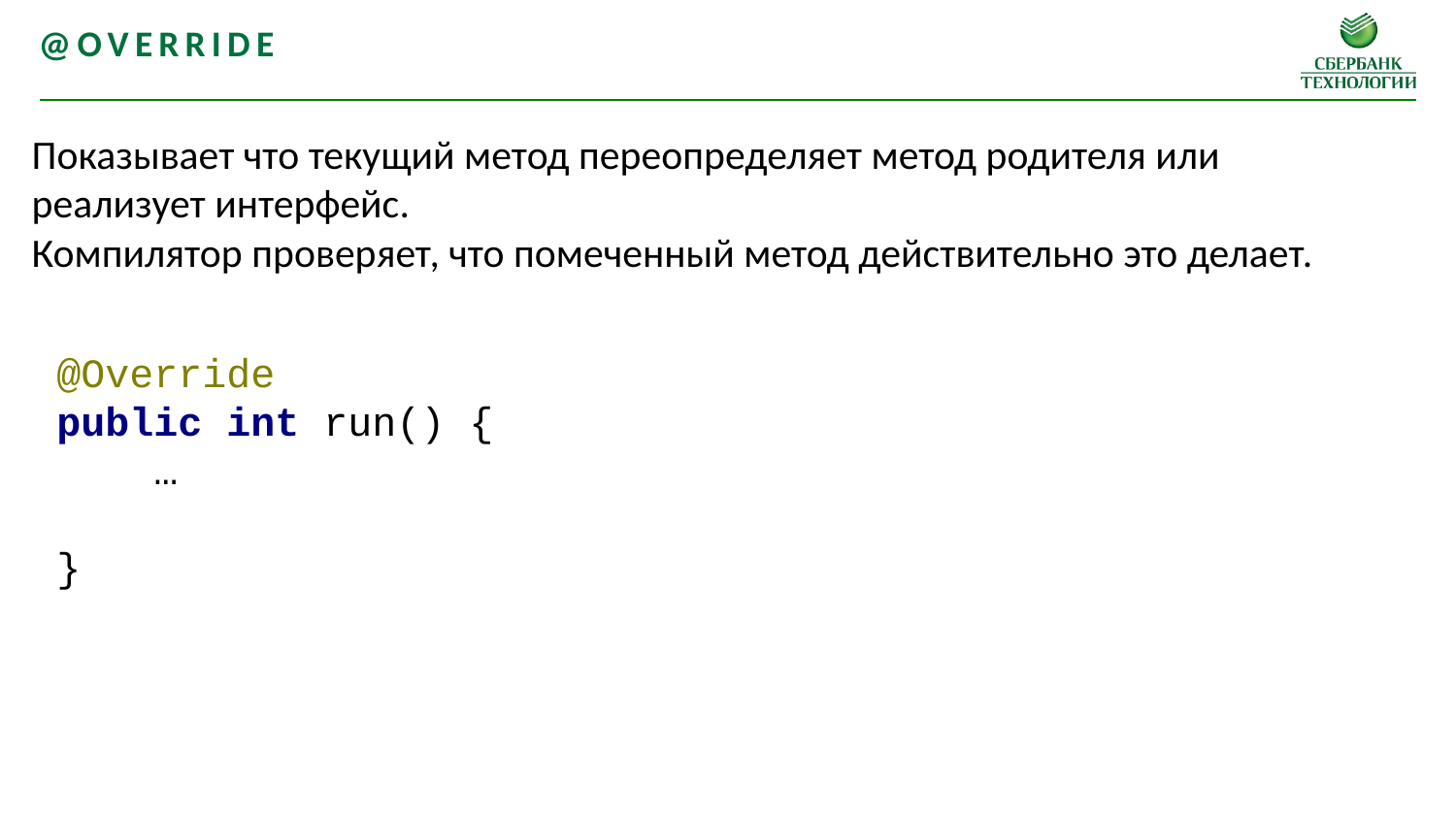

@Override
Показывает что текущий метод переопределяет метод родителя или реализует интерфейс.
Компилятор проверяет, что помеченный метод действительно это делает.
@Override
public int run() {
    …
}